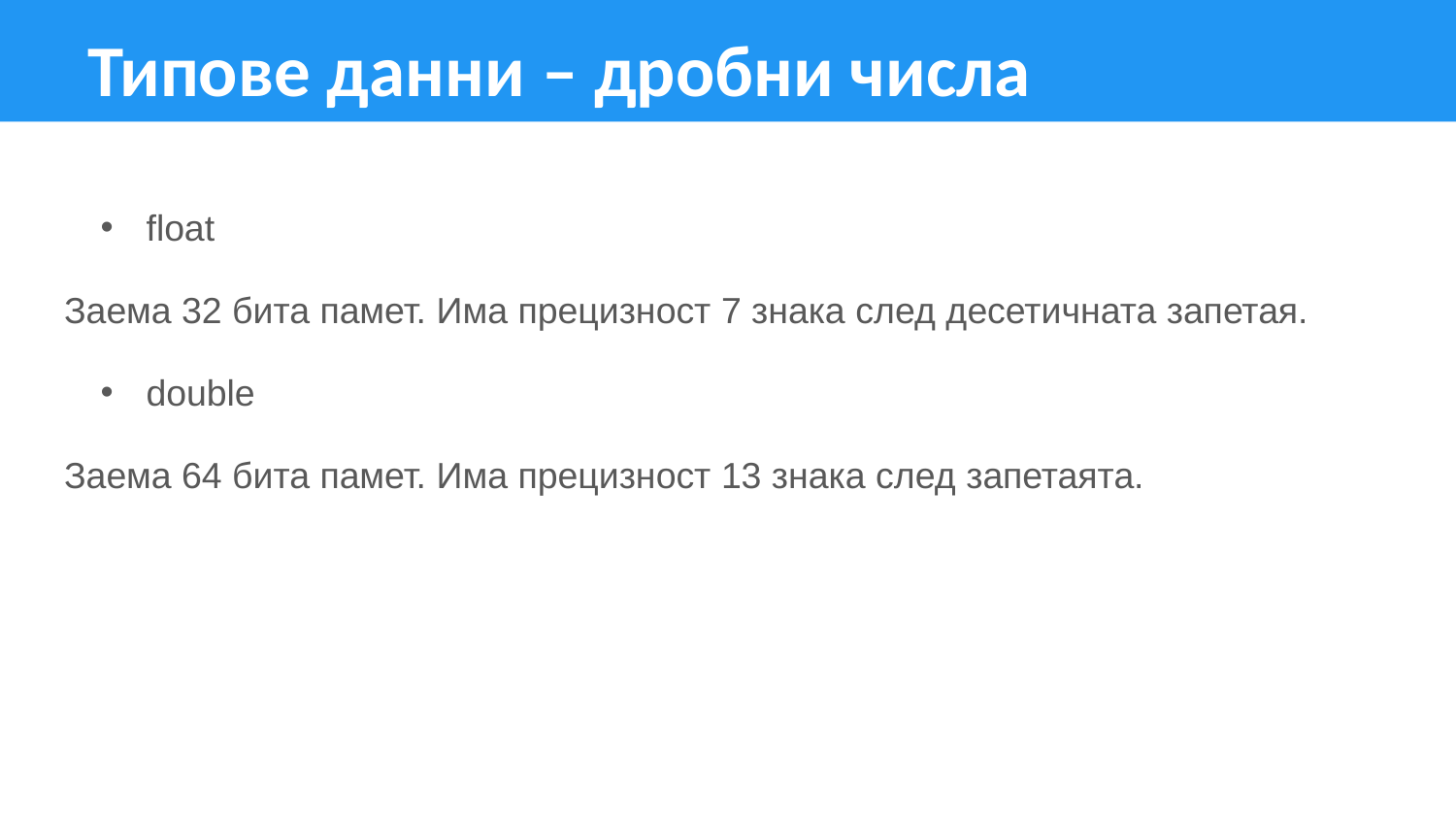

Типове данни – дробни числа
float
Заема 32 бита памет. Има прецизност 7 знака след десетичната запетая.
double
Заема 64 бита памет. Има прецизност 13 знака след запетаята.